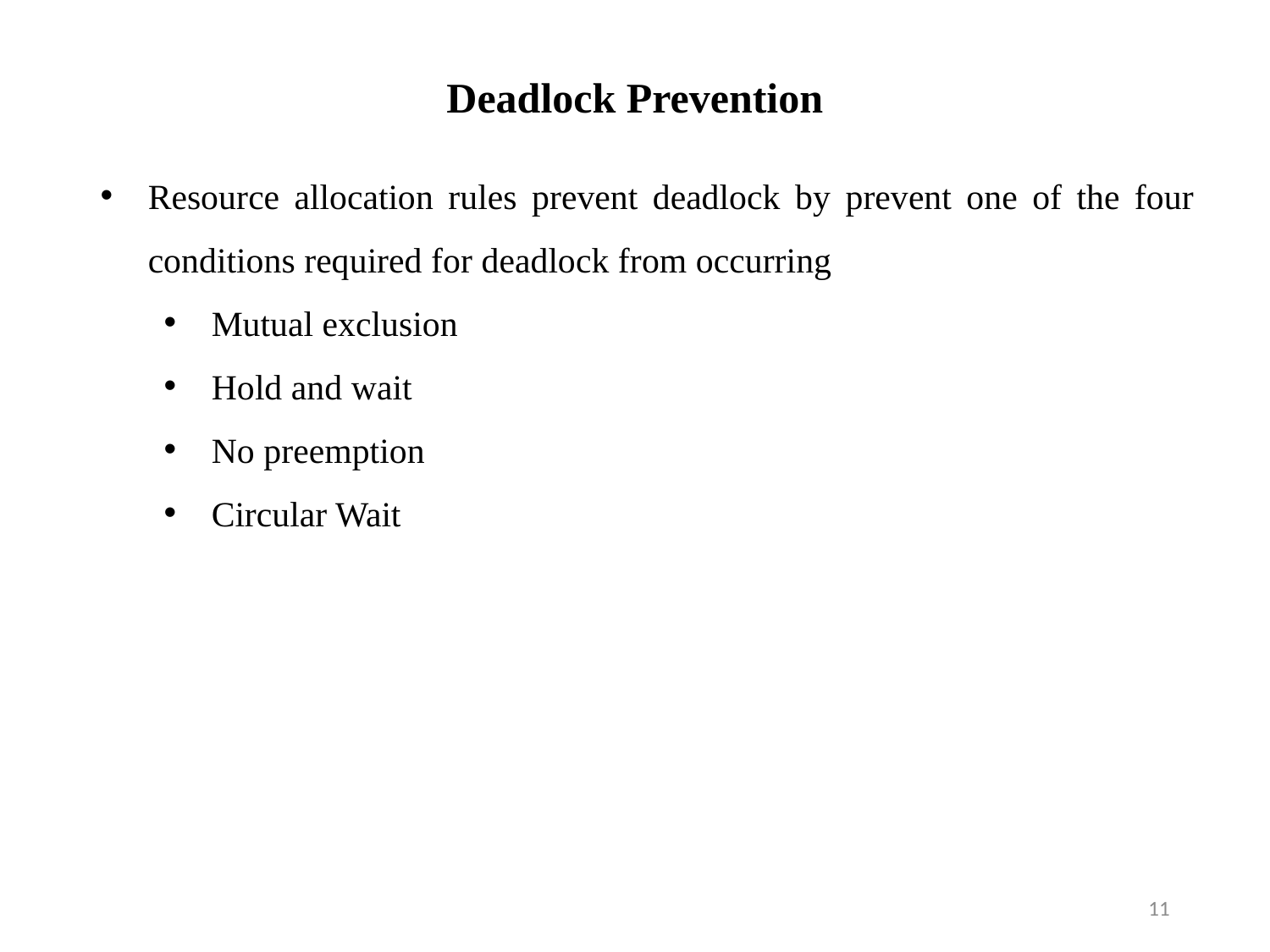

Deadlock Prevention
Resource allocation rules prevent deadlock by prevent one of the four conditions required for deadlock from occurring
Mutual exclusion
Hold and wait
No preemption
Circular Wait
11